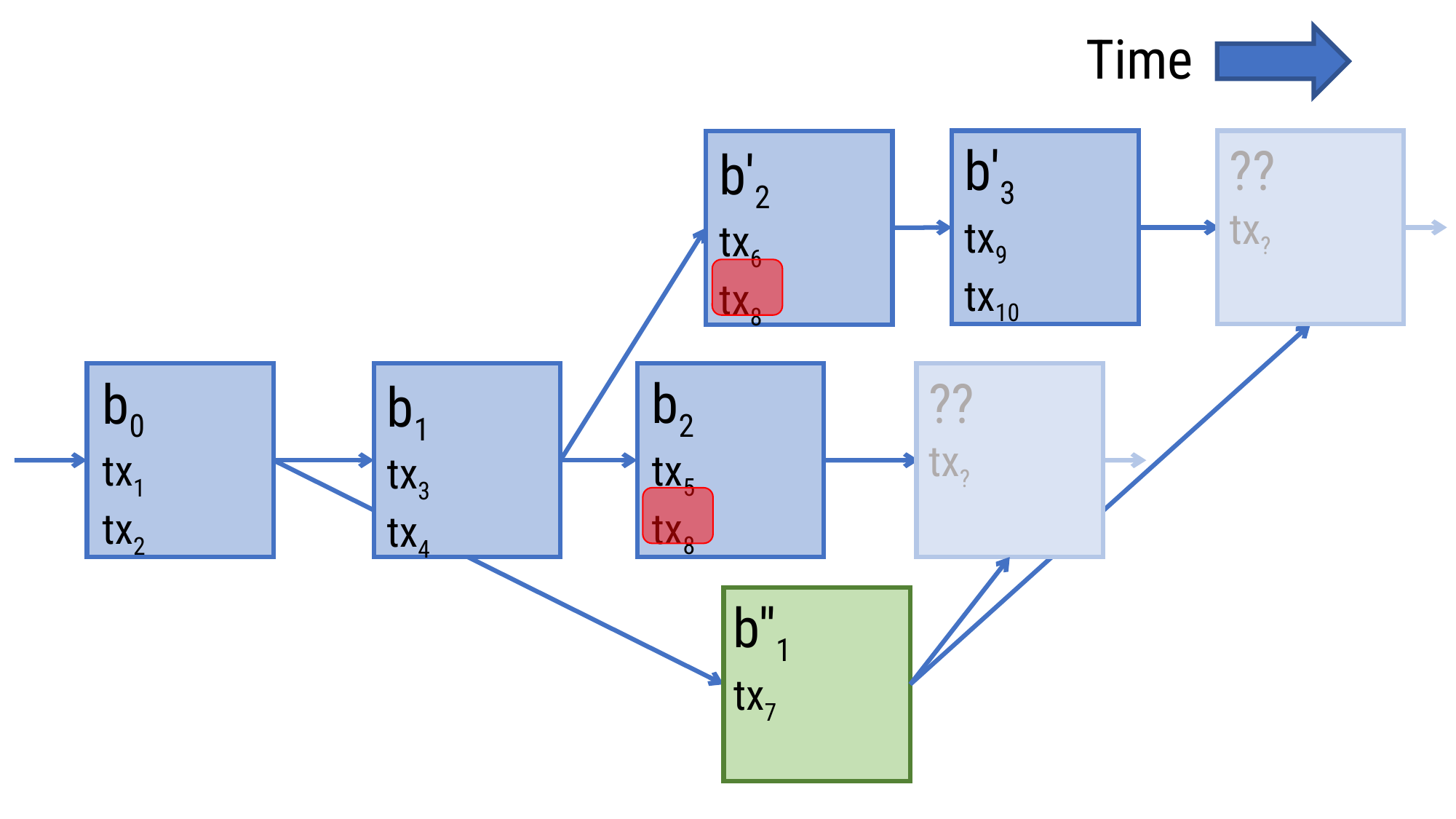

Time

b'3
tx9
tx10
??
tx?

b'2
tx6
tx8

b2
tx5
tx8
??
tx?

b0
tx1
tx2
b1
tx3
tx4

b''1
tx7